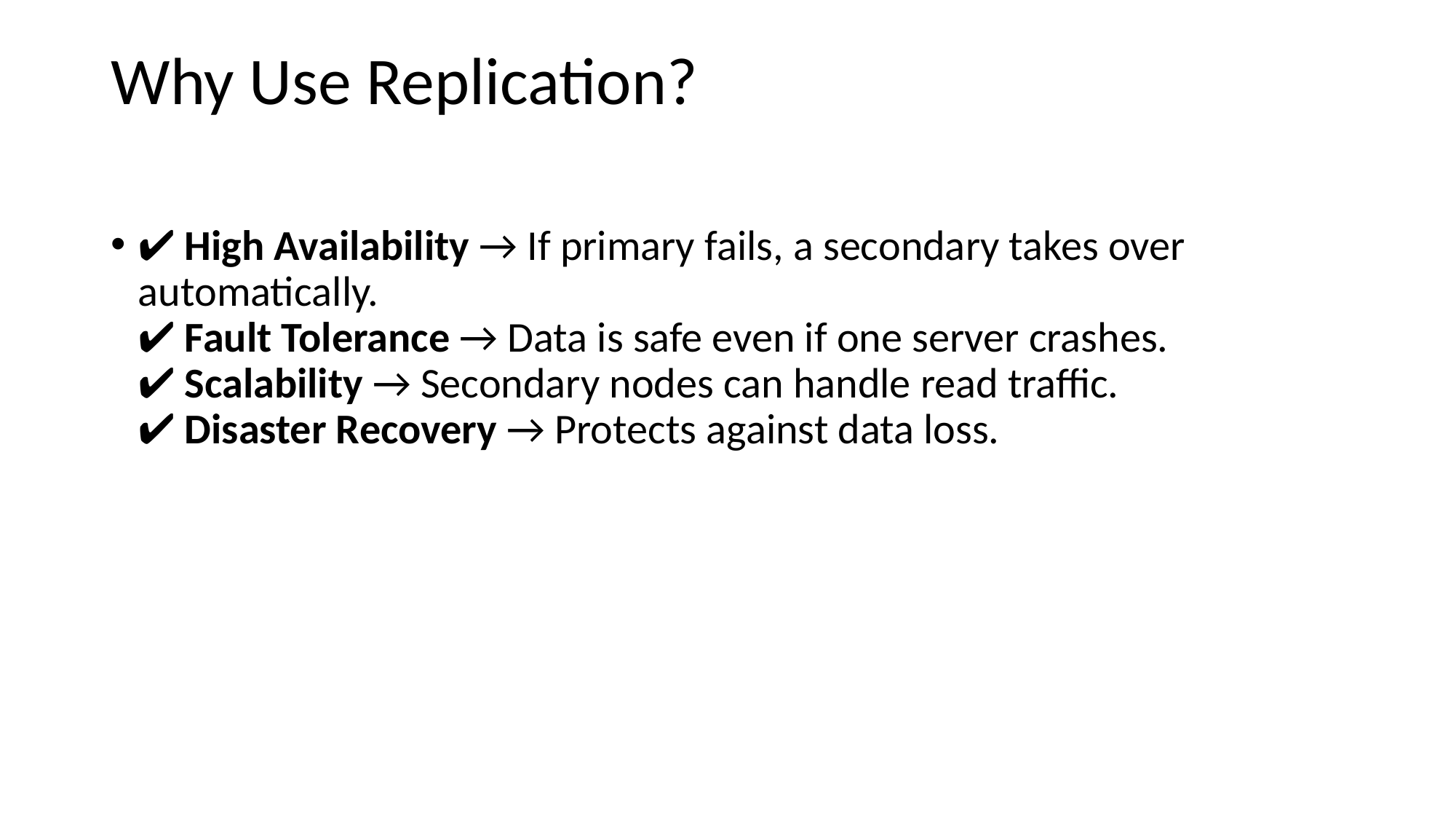

# Why Use Replication?
✔️ High Availability → If primary fails, a secondary takes over automatically.
✔️ Fault Tolerance → Data is safe even if one server crashes.
✔️ Scalability → Secondary nodes can handle read traffic.
✔️ Disaster Recovery → Protects against data loss.